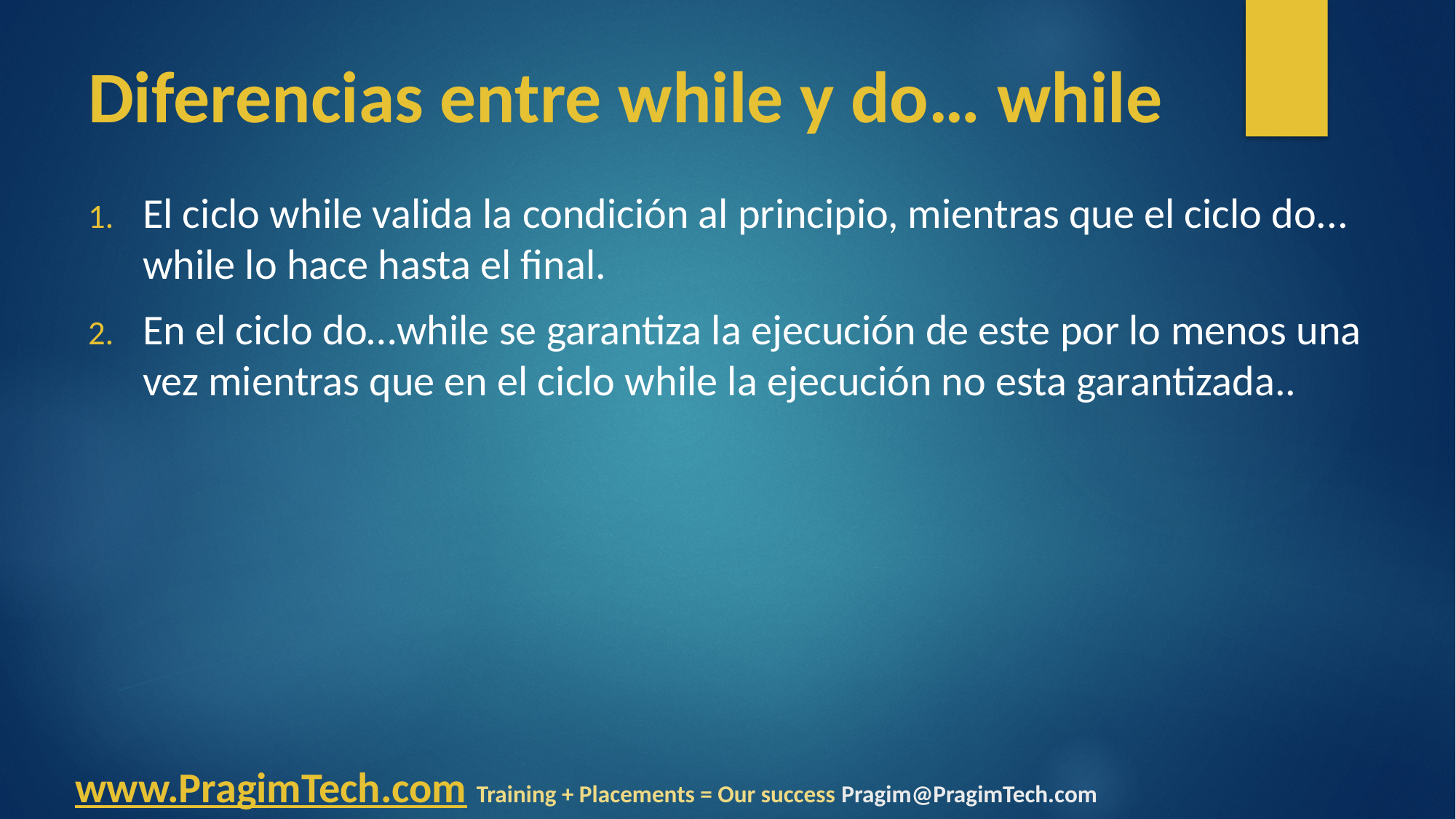

# Diferencias entre while y do… while
El ciclo while valida la condición al principio, mientras que el ciclo do... while lo hace hasta el final.
En el ciclo do…while se garantiza la ejecución de este por lo menos una vez mientras que en el ciclo while la ejecución no esta garantizada..
www.PragimTech.com Training + Placements = Our success Pragim@PragimTech.com